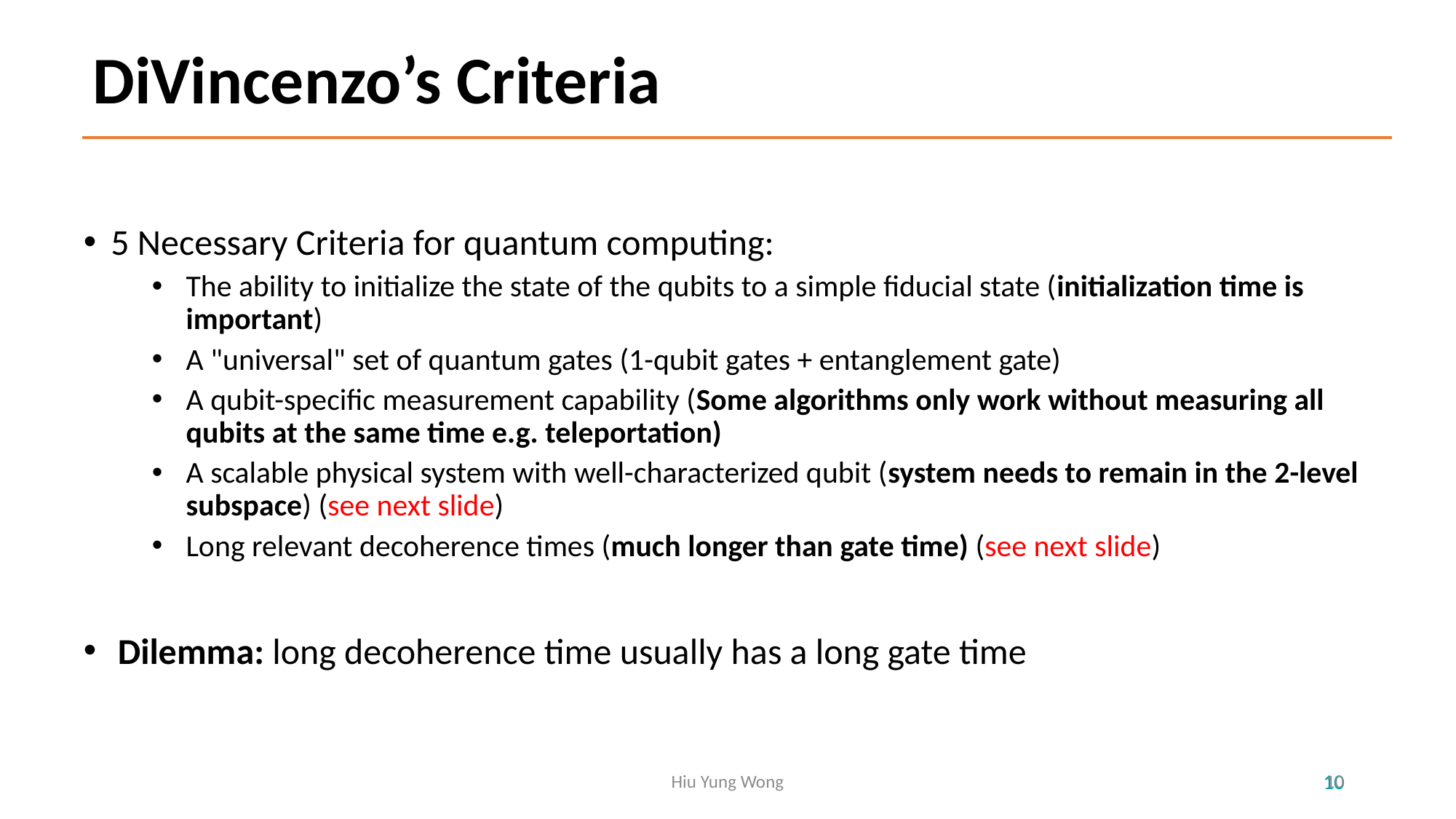

# DiVincenzo’s Criteria
5 Necessary Criteria for quantum computing:
The ability to initialize the state of the qubits to a simple fiducial state (initialization time is important)
A "universal" set of quantum gates (1-qubit gates + entanglement gate)
A qubit-specific measurement capability (Some algorithms only work without measuring all qubits at the same time e.g. teleportation)
A scalable physical system with well-characterized qubit (system needs to remain in the 2-level subspace) (see next slide)
Long relevant decoherence times (much longer than gate time) (see next slide)

Dilemma: long decoherence time usually has a long gate time
Hiu Yung Wong
10